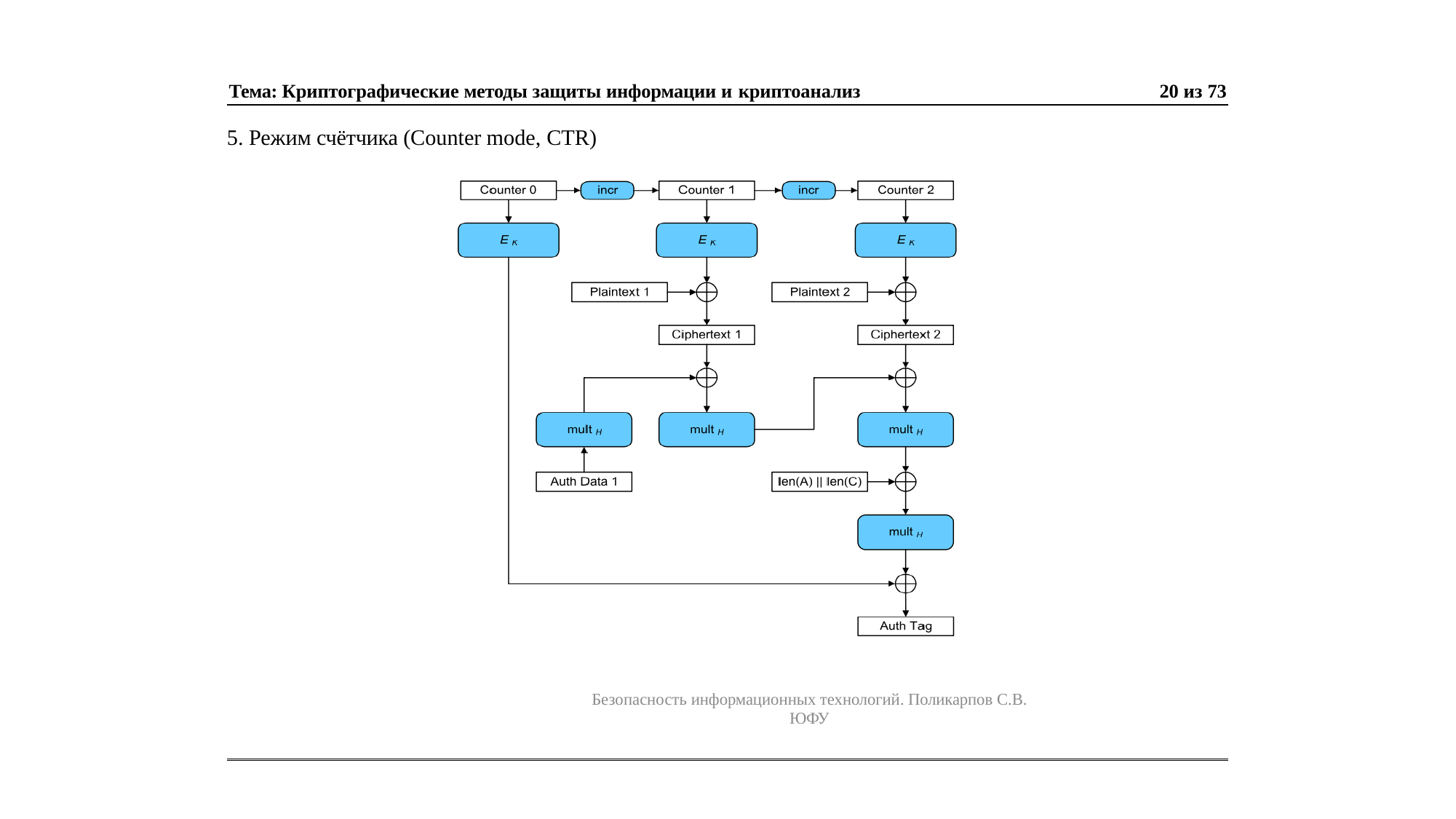

Тема: Криптографические методы защиты информации и криптоанализ
20 из 73

5. Режим счётчика (Counter mode, CTR)

Безопасность информационных технологий. Поликарпов С.В. ЮФУ